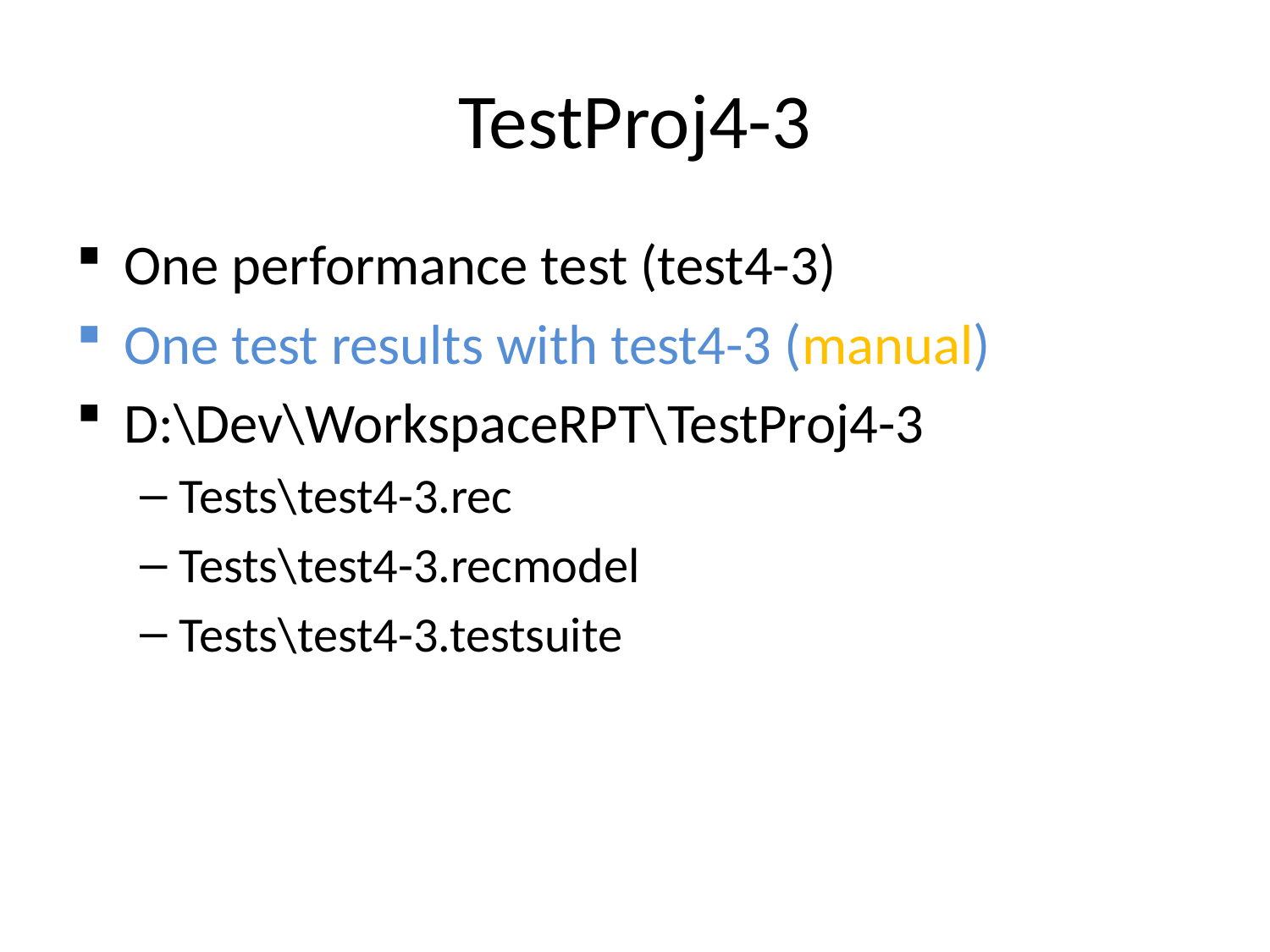

# TestProj4-3
One performance test (test4-3)
One test results with test4-3 (manual)
D:\Dev\WorkspaceRPT\TestProj4-3
Tests\test4-3.rec
Tests\test4-3.recmodel
Tests\test4-3.testsuite